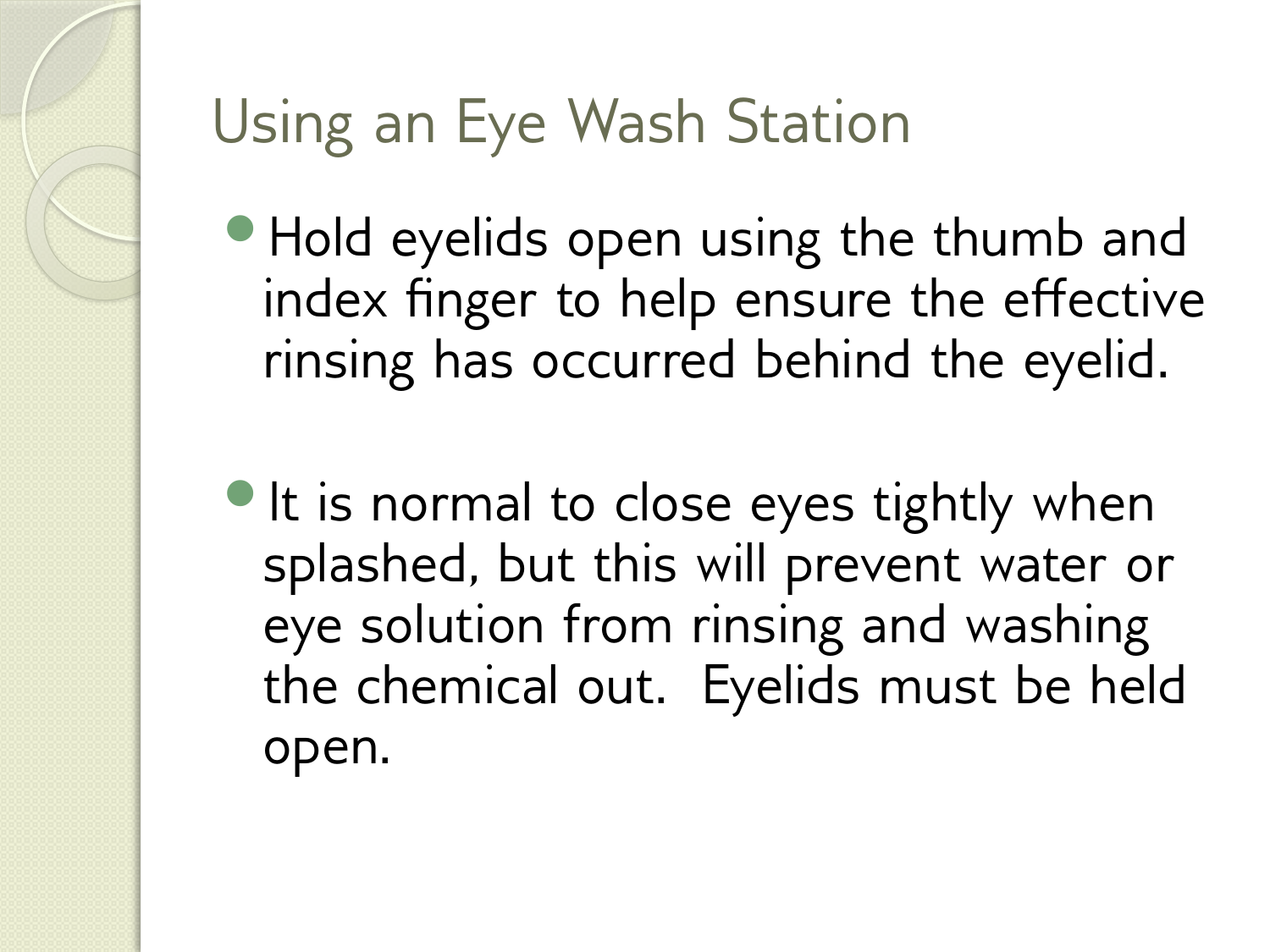

# Using an Eye Wash Station
Hold eyelids open using the thumb and index finger to help ensure the effective rinsing has occurred behind the eyelid.

It is normal to close eyes tightly when splashed, but this will prevent water or eye solution from rinsing and washing the chemical out.  Eyelids must be held open.